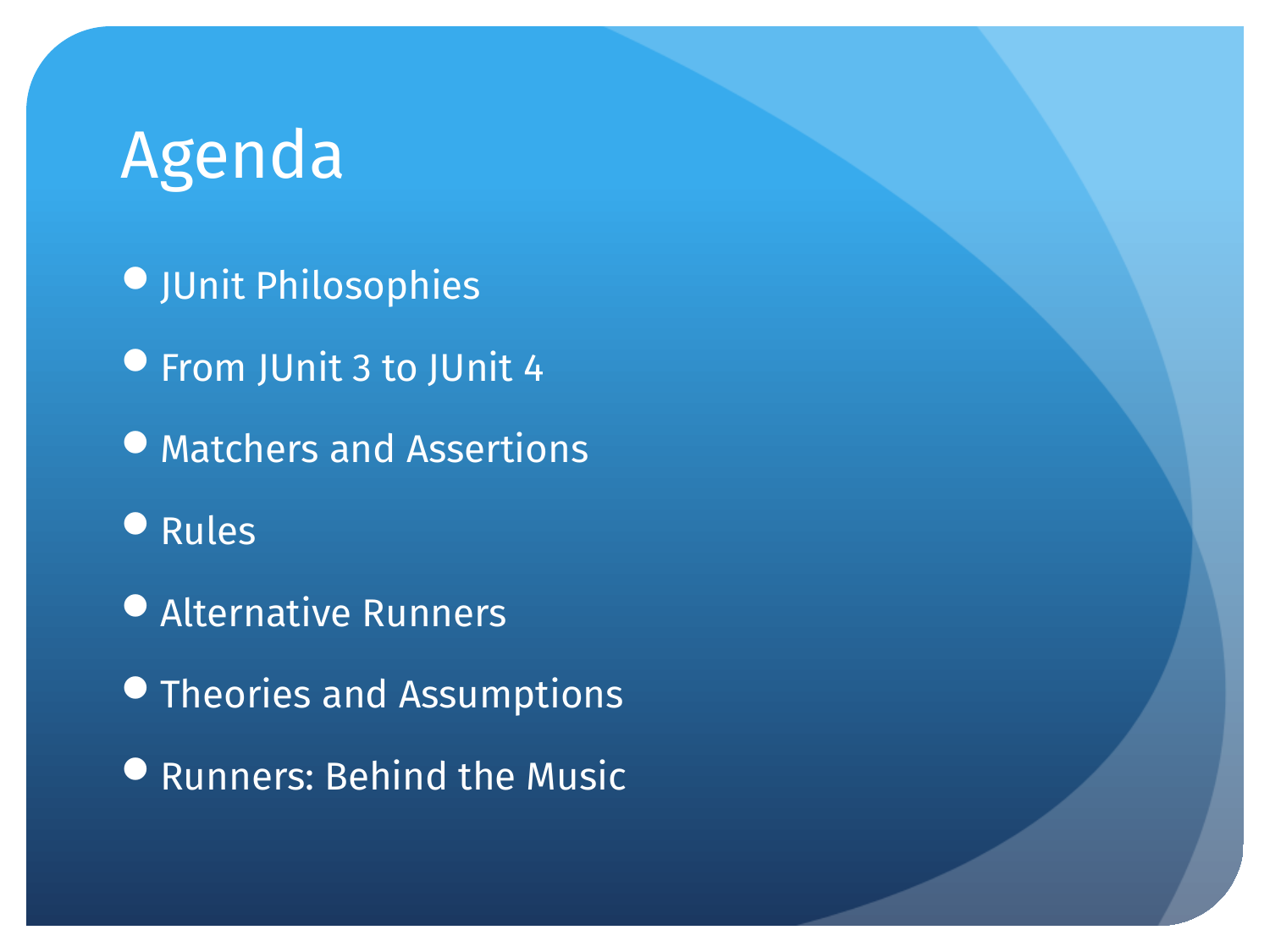

# Agenda
JUnit Philosophies
From JUnit 3 to JUnit 4
Matchers and Assertions
Rules
Alternative Runners
Theories and Assumptions
Runners: Behind the Music